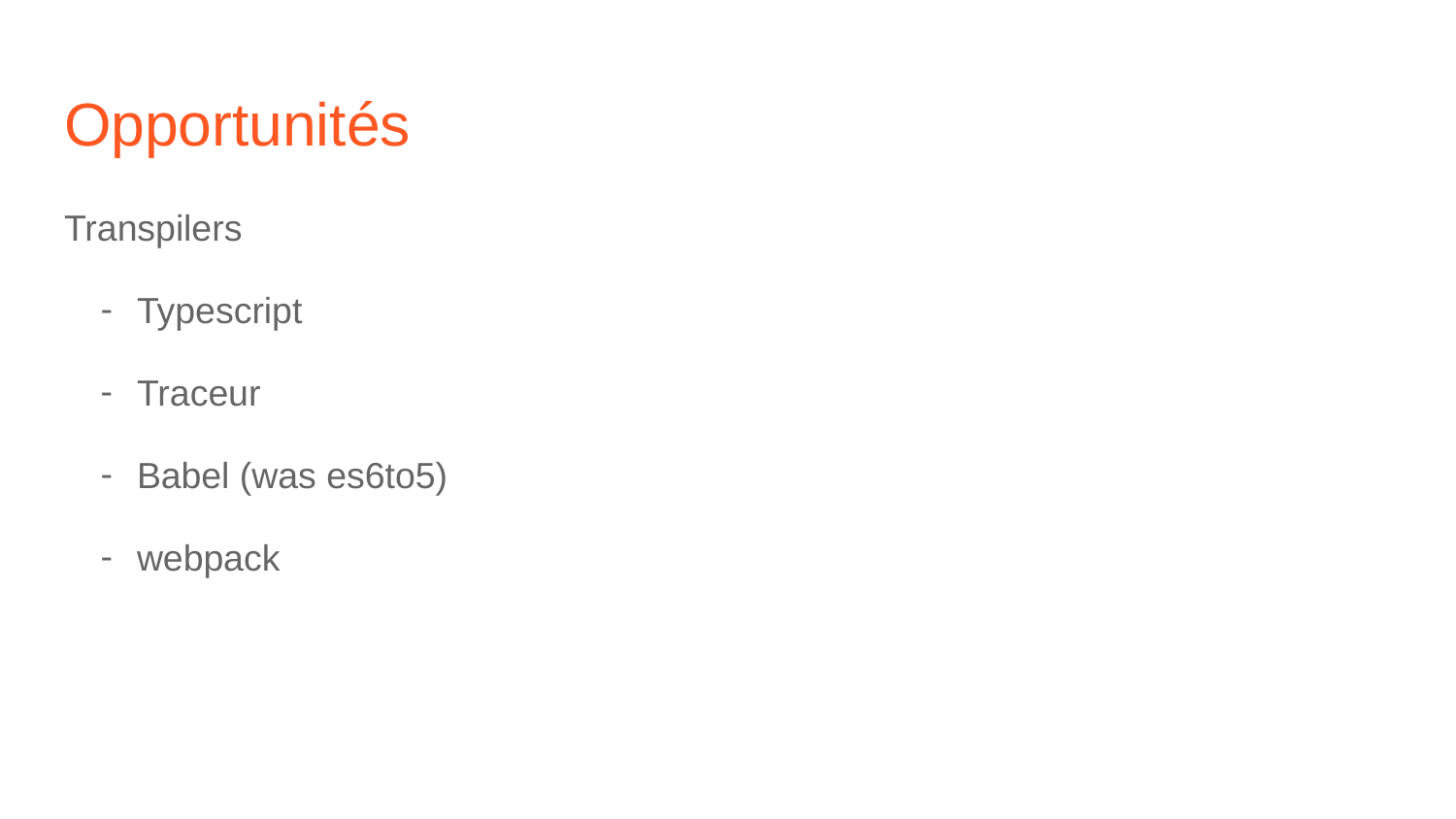

# Opportunités
Transpilers
Typescript
Traceur
Babel (was es6to5)
webpack